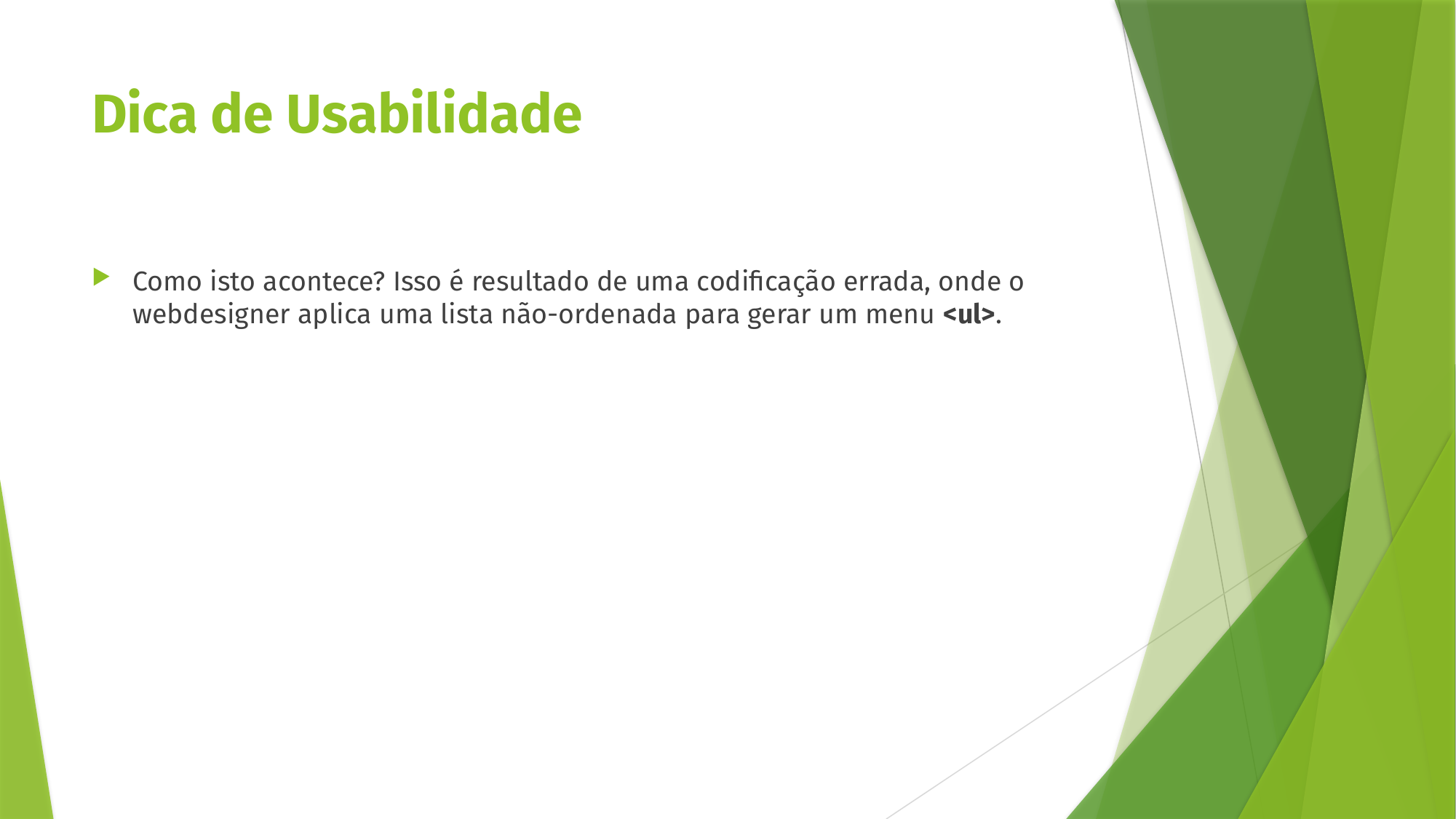

# Dica de Usabilidade
Como isto acontece? Isso é resultado de uma codificação errada, onde o webdesigner aplica uma lista não-ordenada para gerar um menu <ul>.